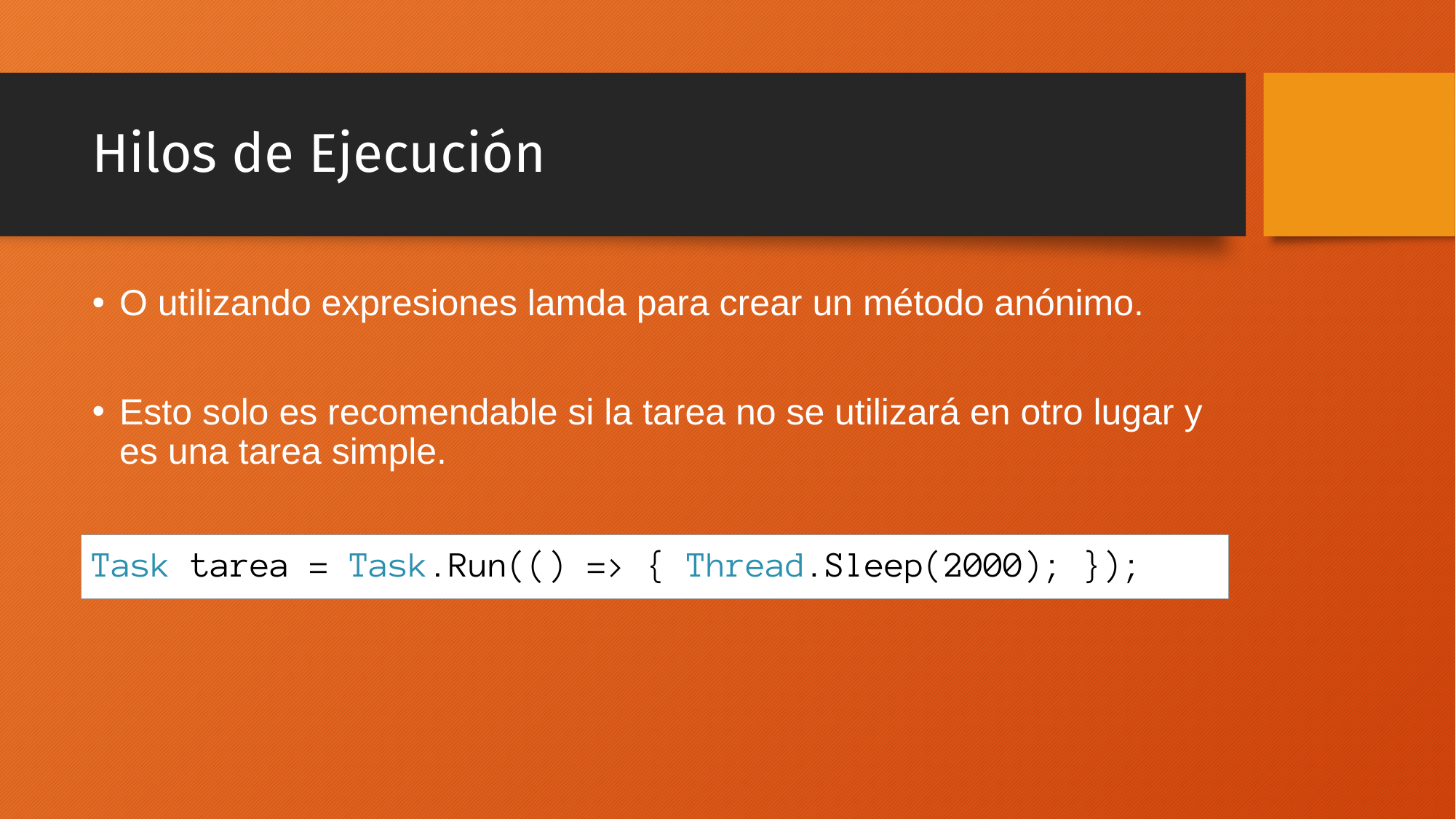

# Hilos de Ejecución
O utilizando expresiones lamda para crear un método anónimo.

Esto solo es recomendable si la tarea no se utilizará en otro lugar y es una tarea simple.
Task tarea = Task.Run(() => { Thread.Sleep(2000); });